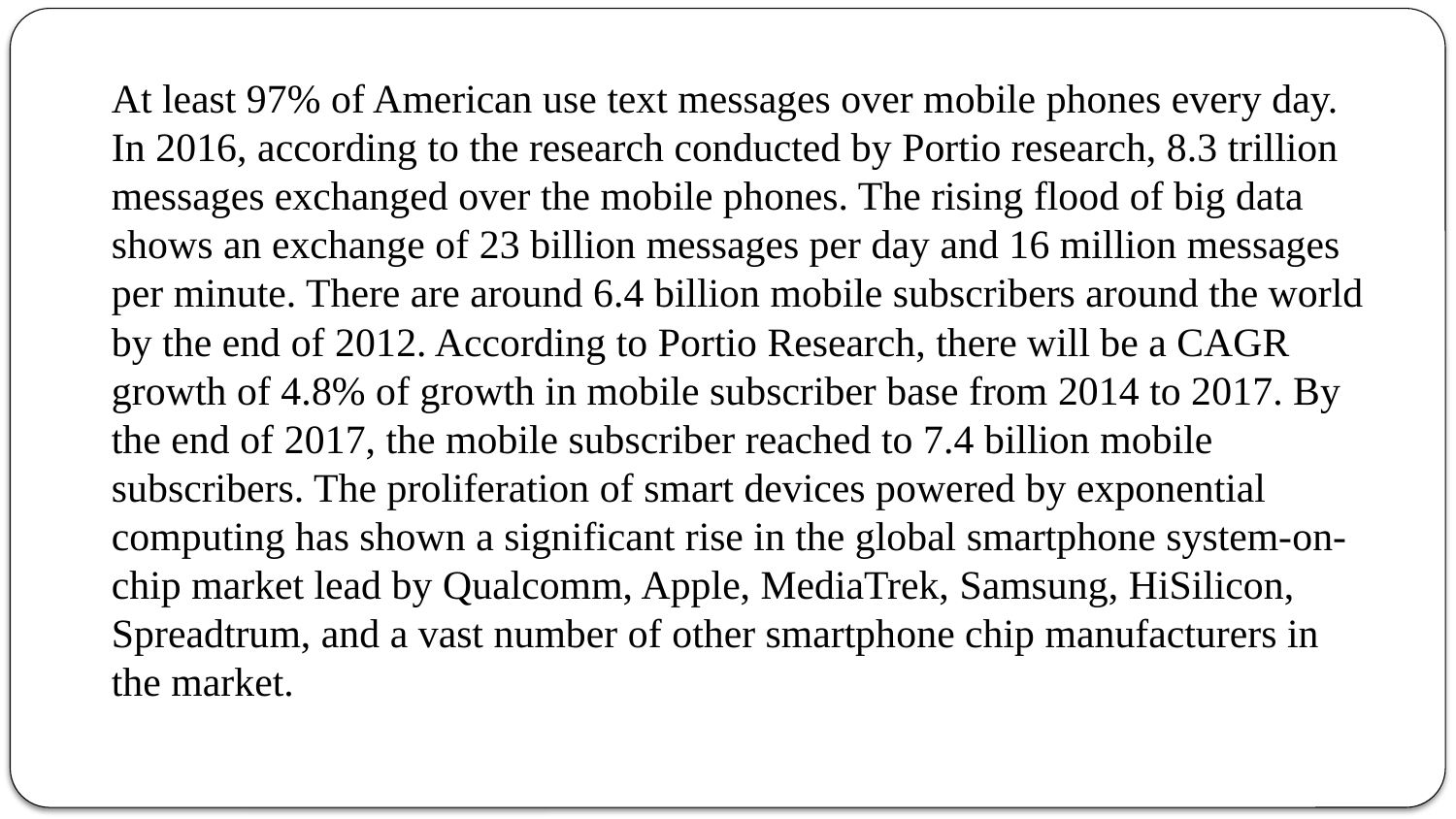

At least 97% of American use text messages over mobile phones every day. In 2016, according to the research conducted by Portio research, 8.3 trillion messages exchanged over the mobile phones. The rising flood of big data shows an exchange of 23 billion messages per day and 16 million messages per minute. There are around 6.4 billion mobile subscribers around the world by the end of 2012. According to Portio Research, there will be a CAGR growth of 4.8% of growth in mobile subscriber base from 2014 to 2017. By the end of 2017, the mobile subscriber reached to 7.4 billion mobile subscribers. The proliferation of smart devices powered by exponential computing has shown a significant rise in the global smartphone system-on-chip market lead by Qualcomm, Apple, MediaTrek, Samsung, HiSilicon, Spreadtrum, and a vast number of other smartphone chip manufacturers in the market.